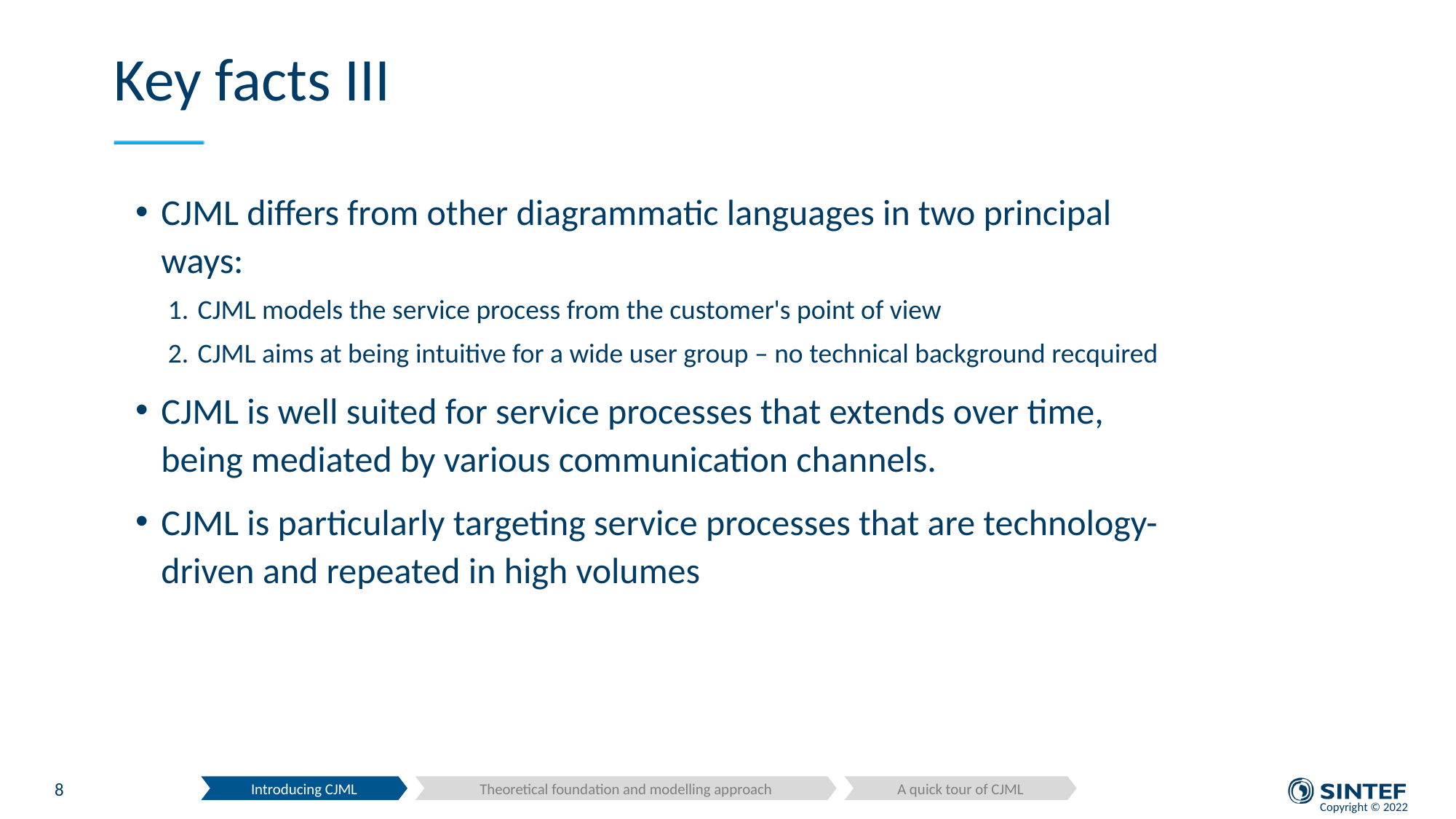

# Key facts III
CJML differs from other diagrammatic languages in two principal ways:
CJML models the service process from the customer's point of view
CJML aims at being intuitive for a wide user group – no technical background recquired
CJML is well suited for service processes that extends over time, being mediated by various communication channels.
CJML is particularly targeting service processes that are technology-driven and repeated in high volumes
Introducing CJML
Theoretical foundation and modelling approach
A quick tour of CJML
8